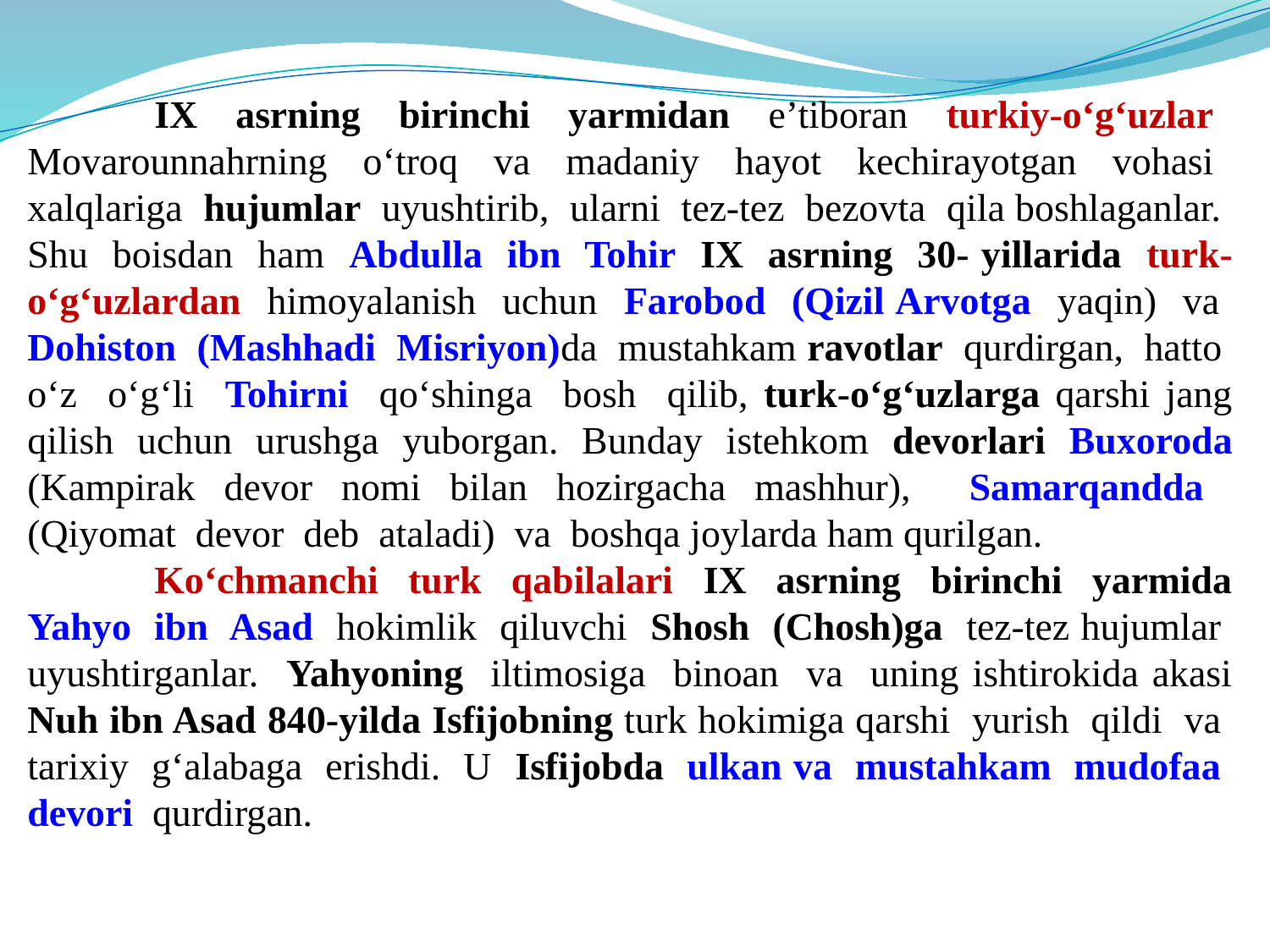

IX  asrning  birinchi  yarmidan  e’tiboran  turkiy-o‘g‘uzlar  Movarounnahrning  o‘troq  va  madaniy  hayot  kechirayotgan  vohasi  xalqlariga  hujumlar  uyushtirib,  ularni  tez-tez  bezovta  qila boshlaganlar.  Shu  boisdan  ham  Abdulla  ibn  Tohir  IX  asrning  30- yillarida  turk-o‘g‘uzlardan  himoyalanish  uchun  Farobod  (Qizil Arvotga  yaqin)  va  Dohiston  (Mashhadi  Misriyon)da  mustahkam ravotlar  qurdirgan,  hatto  o‘z  o‘g‘li  Tohirni  qo‘shinga  bosh  qilib, turk-o‘g‘uzlarga qarshi jang qilish uchun urushga yuborgan. Bunday istehkom devorlari Buxoroda (Kampirak devor nomi bilan hozirgacha mashhur),  Samarqandda  (Qiyomat  devor  deb  ataladi)  va  boshqa joylarda ham qurilgan.
	Ko‘chmanchi  turk  qabilalari  IX  asrning  birinchi  yarmida Yahyo  ibn  Asad  hokimlik  qiluvchi  Shosh  (Chosh)ga  tez-tez hujumlar  uyushtirganlar.  Yahyoning  iltimosiga  binoan  va  uning ishtirokida akasi Nuh ibn Asad 840-yilda Isfijobning turk hokimiga qarshi  yurish  qildi  va  tarixiy  g‘alabaga  erishdi.  U  Isfijobda  ulkan va  mustahkam  mudofaa  devori  qurdirgan.